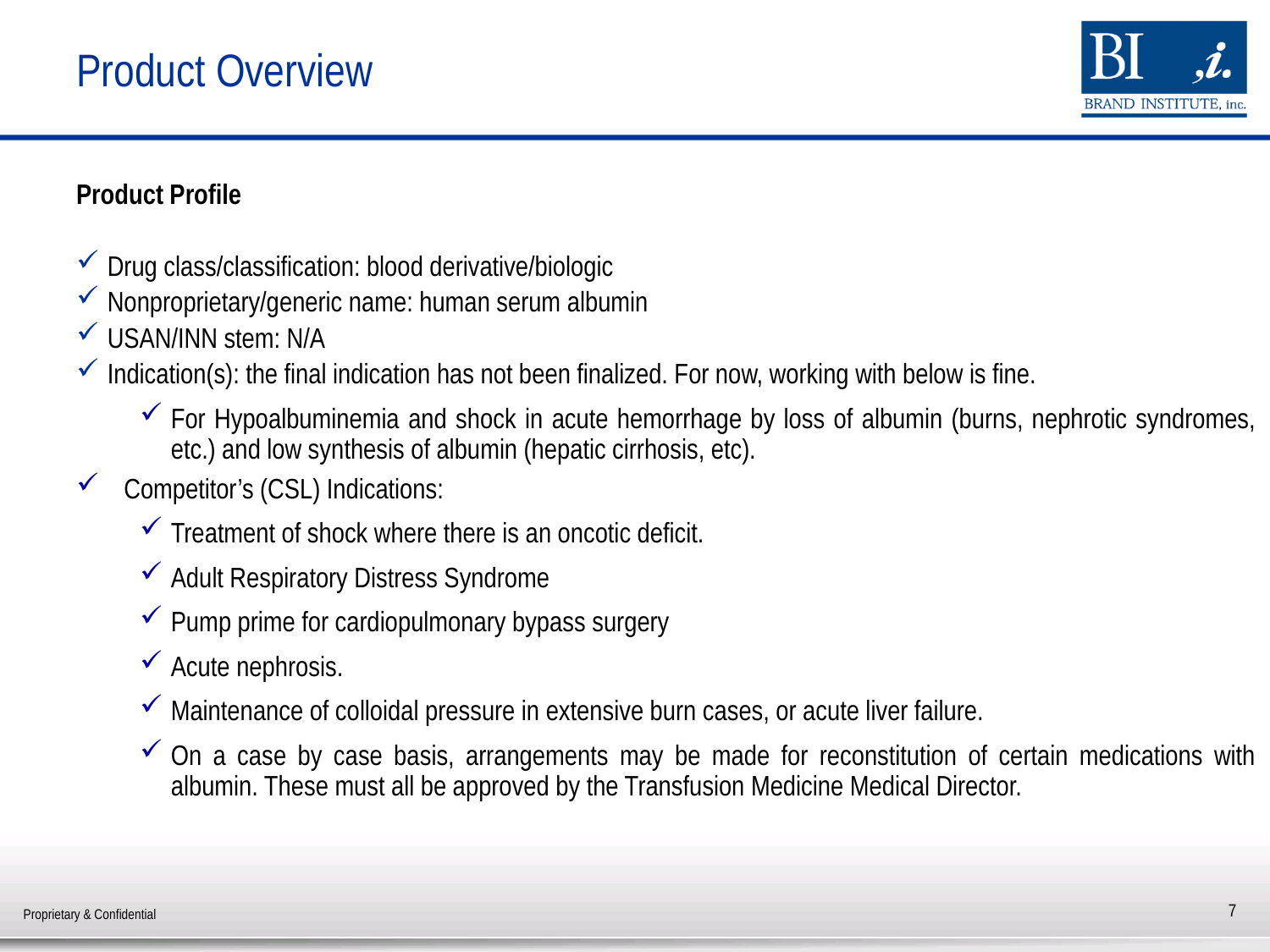

# Product Overview
Product Profile

Drug class/classification: blood derivative/biologic
Nonproprietary/generic name: human serum albumin
USAN/INN stem: N/A
Indication(s): the final indication has not been finalized. For now, working with below is fine.
For Hypoalbuminemia and shock in acute hemorrhage by loss of albumin (burns, nephrotic syndromes, etc.) and low synthesis of albumin (hepatic cirrhosis, etc).
Competitor’s (CSL) Indications:
Treatment of shock where there is an oncotic deficit.
Adult Respiratory Distress Syndrome
Pump prime for cardiopulmonary bypass surgery
Acute nephrosis.
Maintenance of colloidal pressure in extensive burn cases, or acute liver failure.
On a case by case basis, arrangements may be made for reconstitution of certain medications with albumin. These must all be approved by the Transfusion Medicine Medical Director.